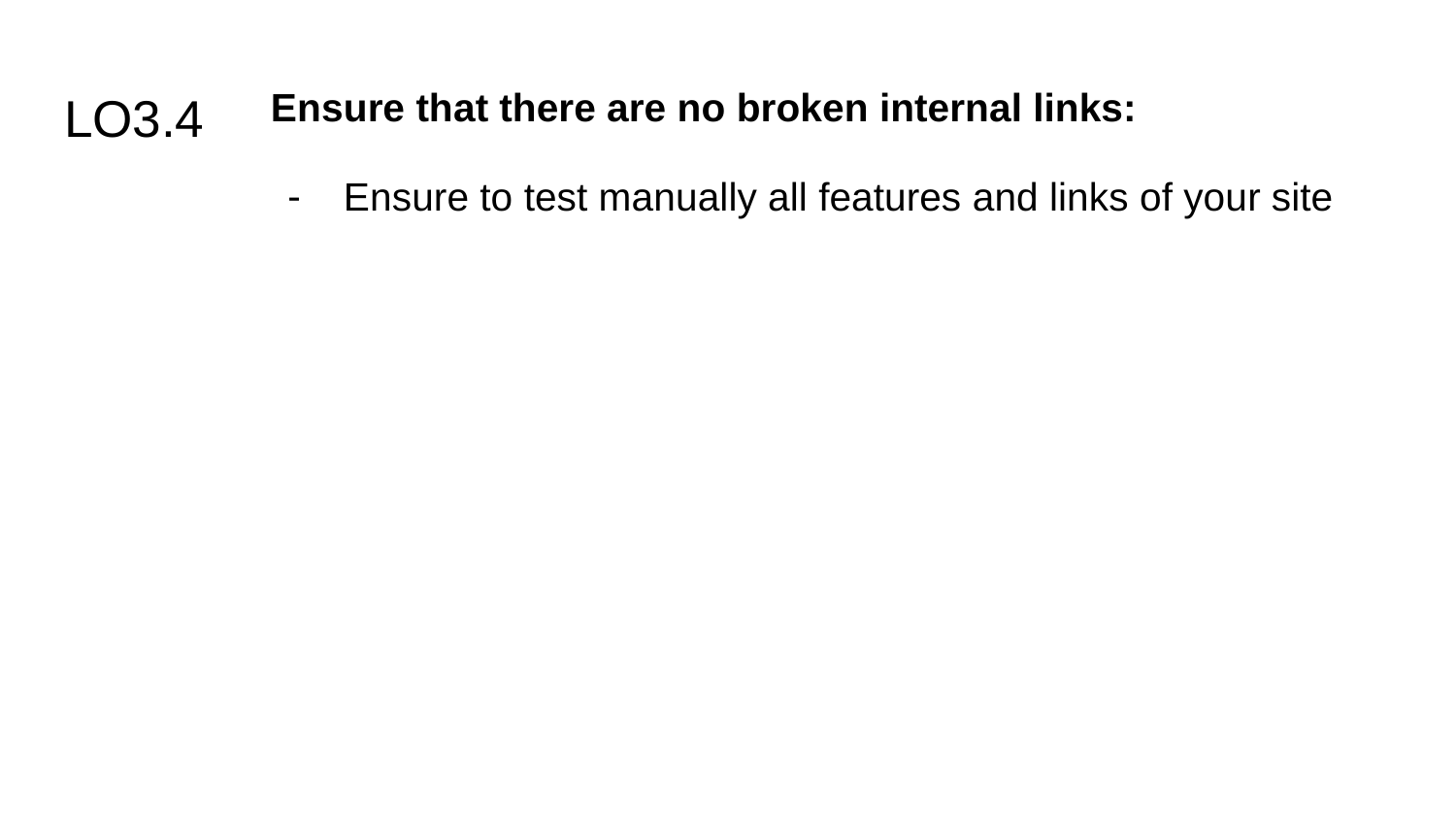

# LO3.4
Ensure that there are no broken internal links:

Ensure to test manually all features and links of your site